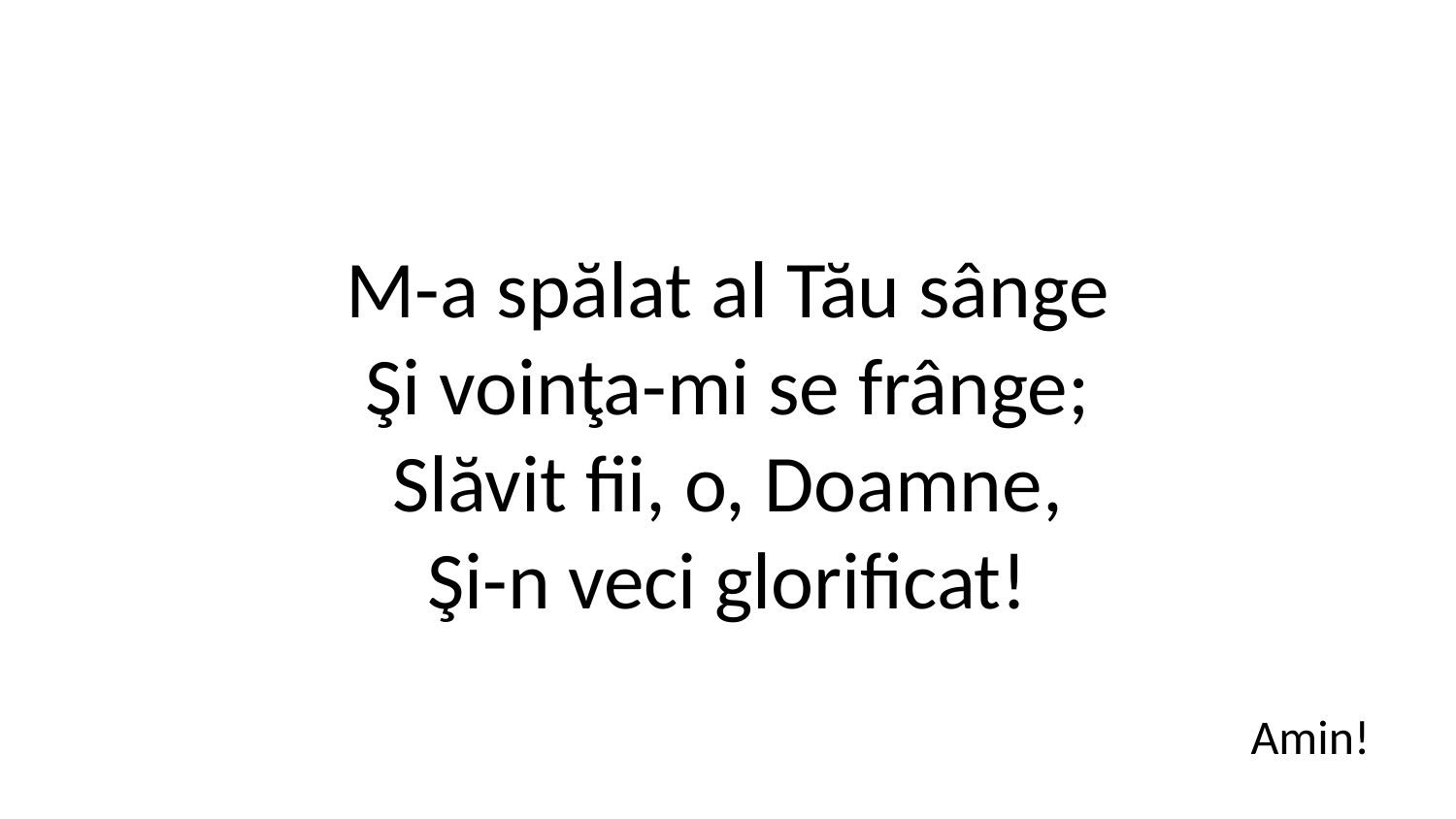

M-a spălat al Tău sânge
Şi voinţa-mi se frânge;
Slăvit fii, o, Doamne,
Şi-n veci glorificat!

Amin!